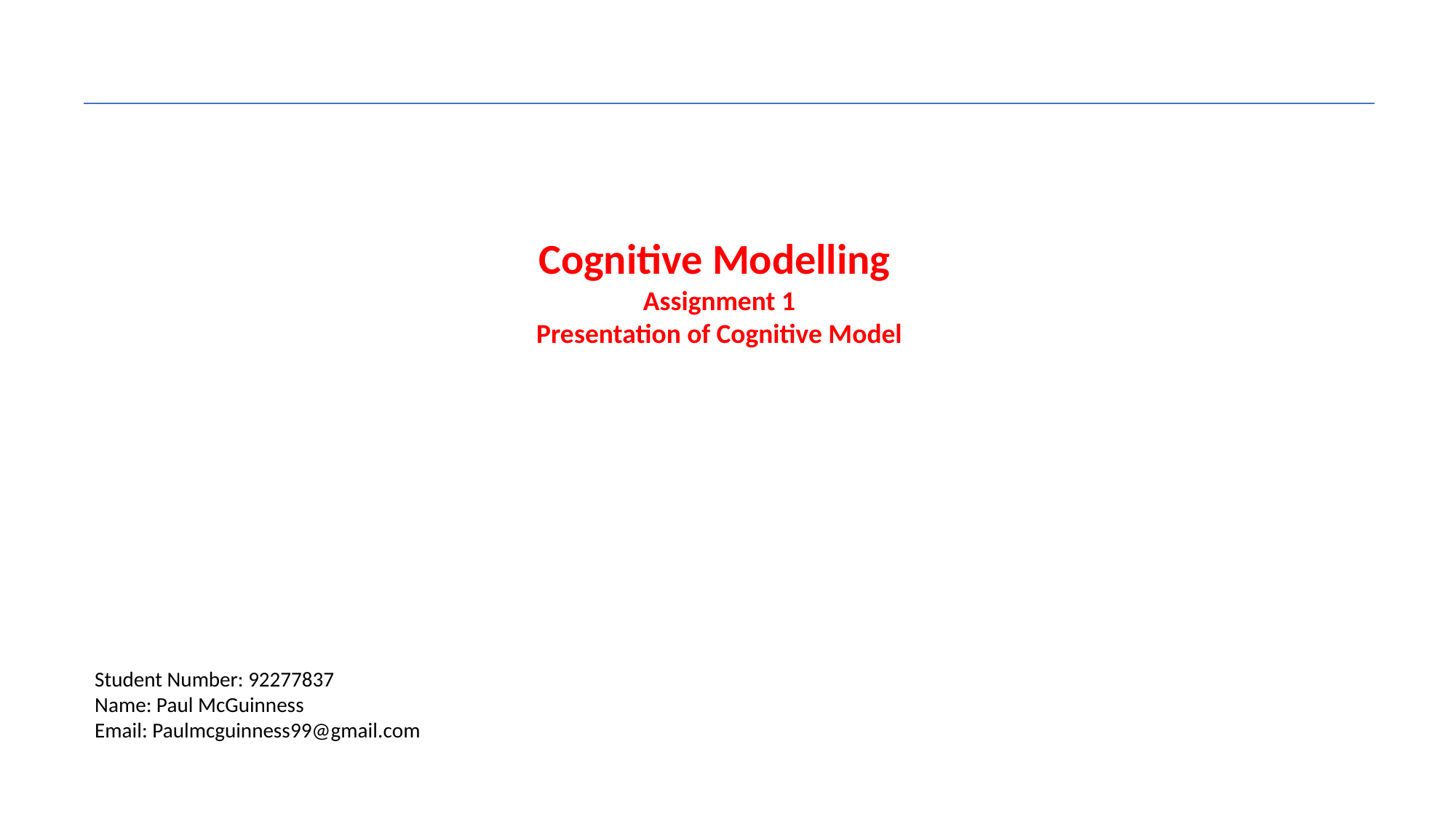

Cognitive Modelling
Assignment 1
Presentation of Cognitive Model

Student Number: 92277837
Name: Paul McGuinness
Email: Paulmcguinness99@gmail.com